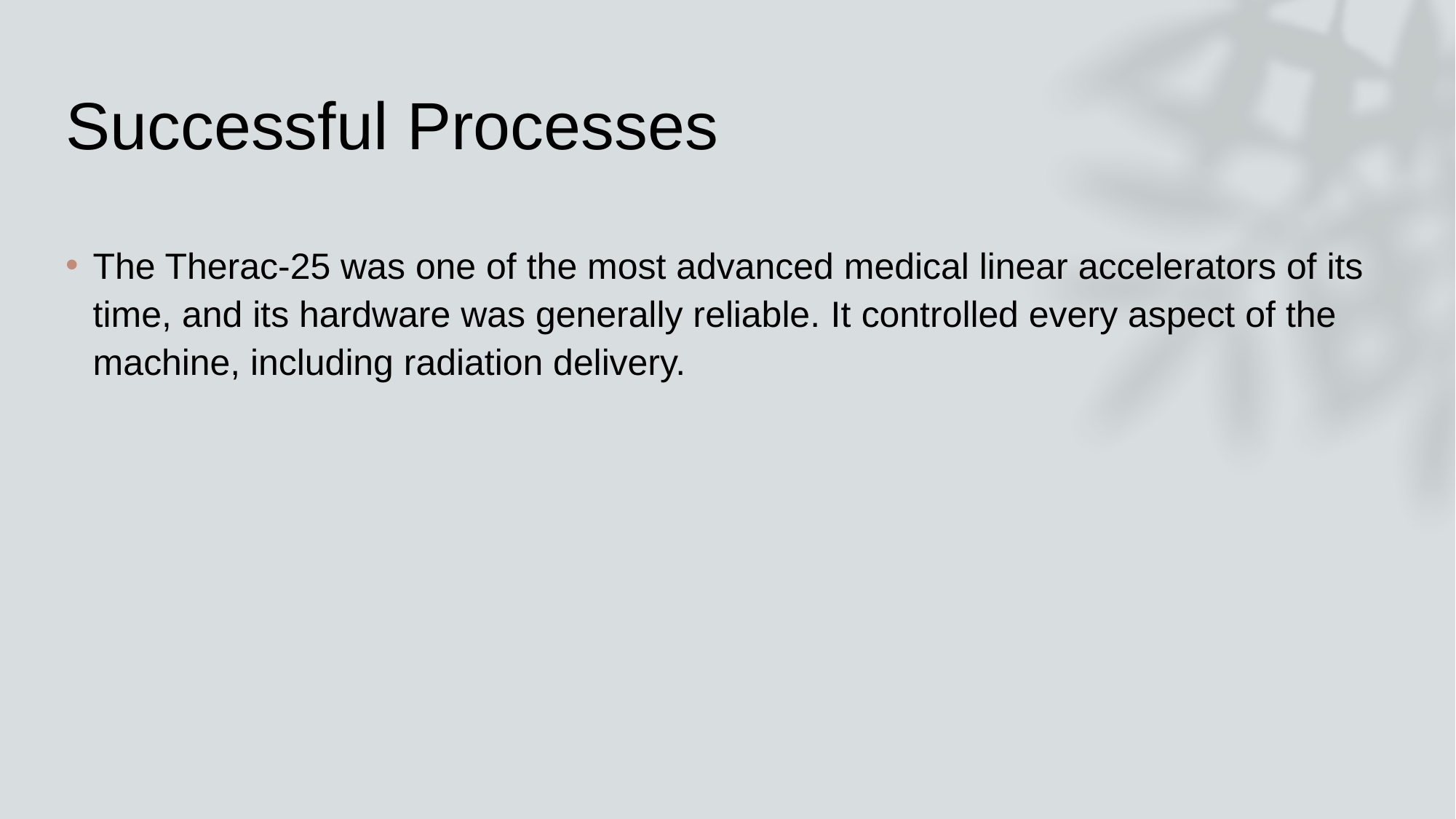

# Successful Processes
The Therac-25 was one of the most advanced medical linear accelerators of its time, and its hardware was generally reliable. It controlled every aspect of the machine, including radiation delivery.